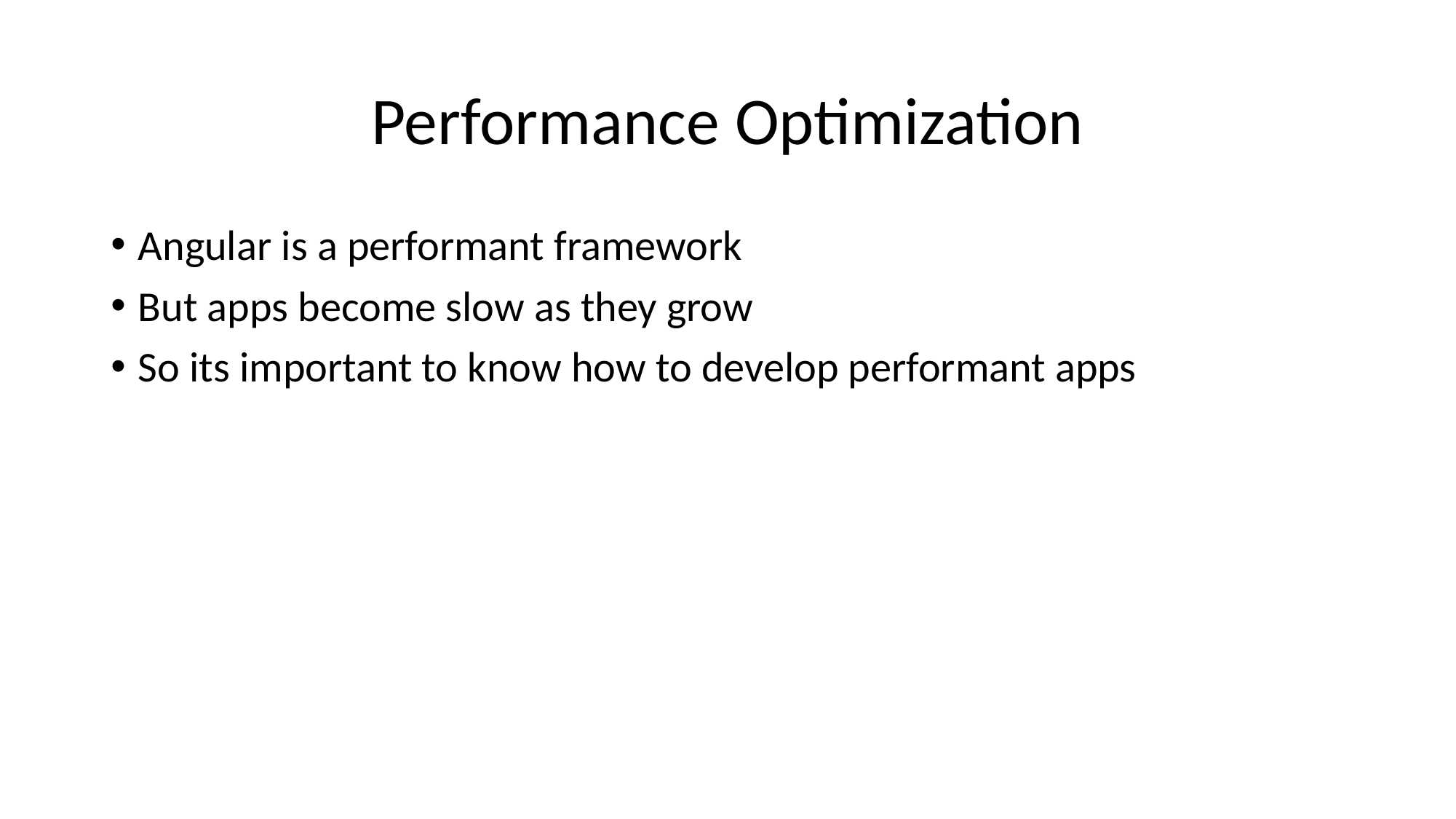

# Performance Optimization
Angular is a performant framework
But apps become slow as they grow
So its important to know how to develop performant apps